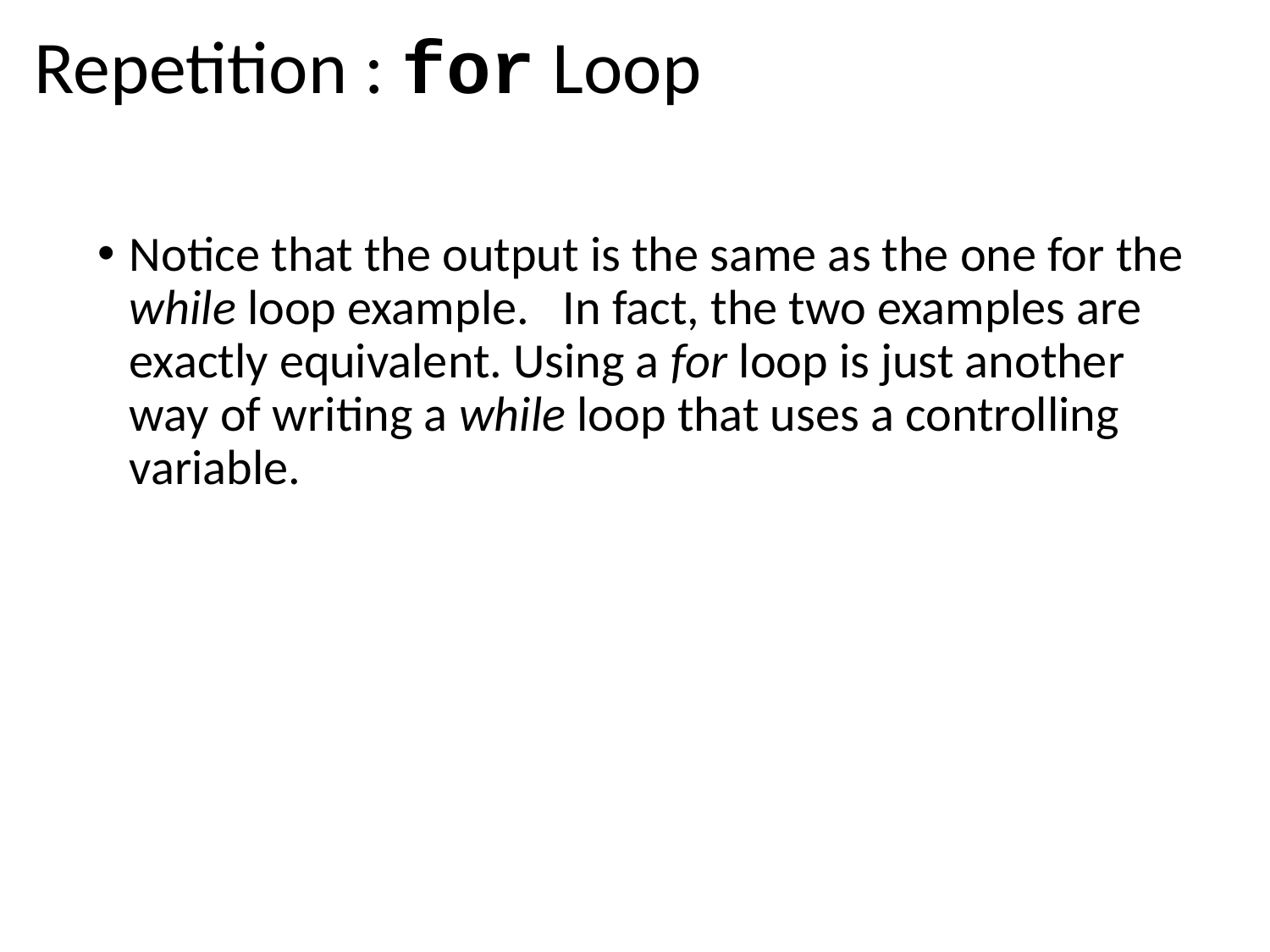

# Repetition : for Loop
Notice that the output is the same as the one for the while loop example.   In fact, the two examples are exactly equivalent. Using a for loop is just another way of writing a while loop that uses a controlling variable.